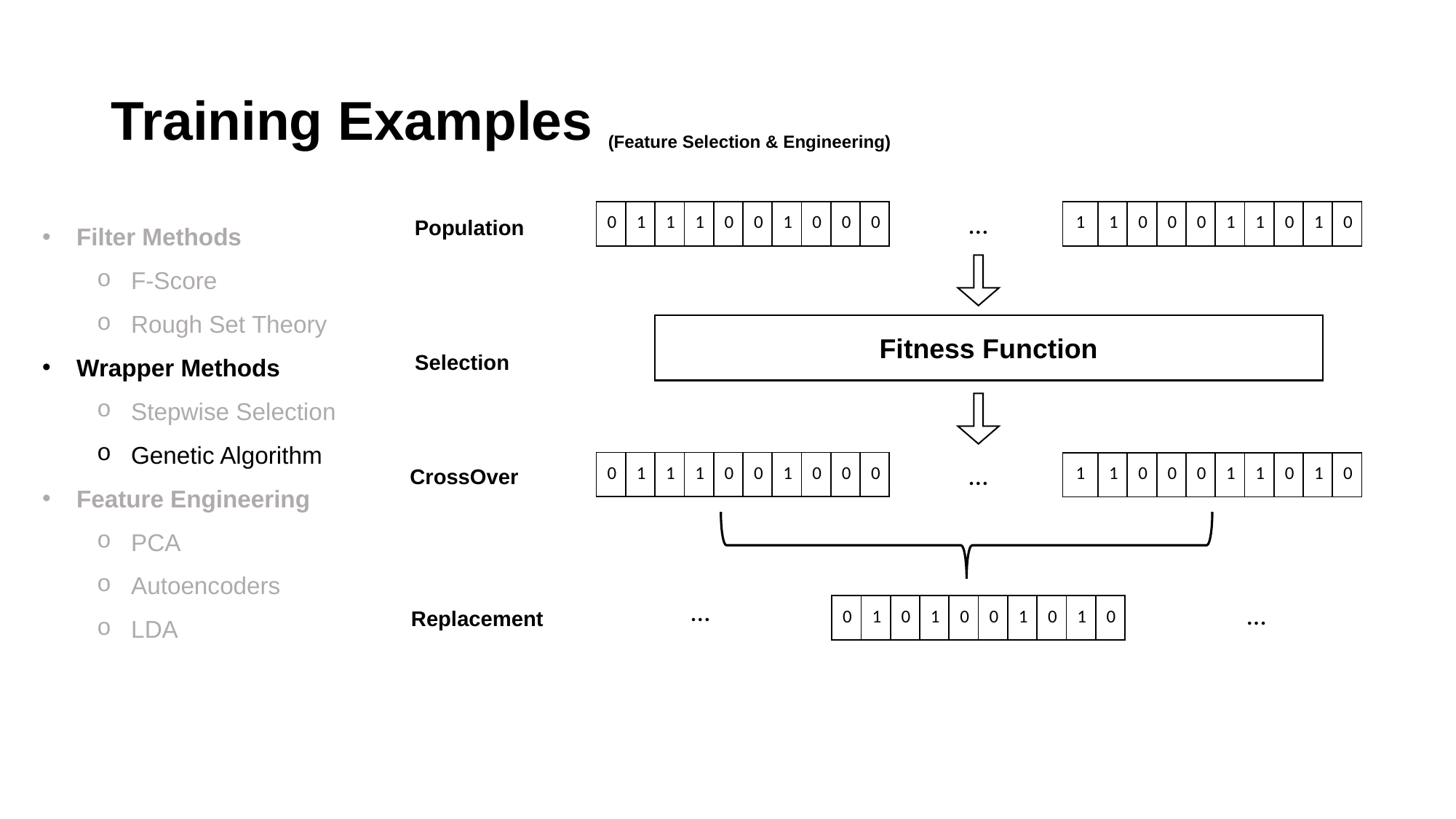

# Training Examples (Feature Selection & Engineering)
…
| 0 | 1 | 1 | 1 | 0 | 0 | 1 | 0 | 0 | 0 |
| --- | --- | --- | --- | --- | --- | --- | --- | --- | --- |
Filter Methods
F-Score
Rough Set Theory
Wrapper Methods
Stepwise Selection
Genetic Algorithm
Feature Engineering
PCA
Autoencoders
LDA

| 1 | 1 | 0 | 0 | 0 | 1 | 1 | 0 | 1 | 0 |
| --- | --- | --- | --- | --- | --- | --- | --- | --- | --- |
Population

Fitness Function
Selection

…
| 0 | 1 | 1 | 1 | 0 | 0 | 1 | 0 | 0 | 0 |
| --- | --- | --- | --- | --- | --- | --- | --- | --- | --- |
| 1 | 1 | 0 | 0 | 0 | 1 | 1 | 0 | 1 | 0 |
| --- | --- | --- | --- | --- | --- | --- | --- | --- | --- |
CrossOver
…
…
| 0 | 1 | 0 | 1 | 0 | 0 | 1 | 0 | 1 | 0 |
| --- | --- | --- | --- | --- | --- | --- | --- | --- | --- |
Replacement